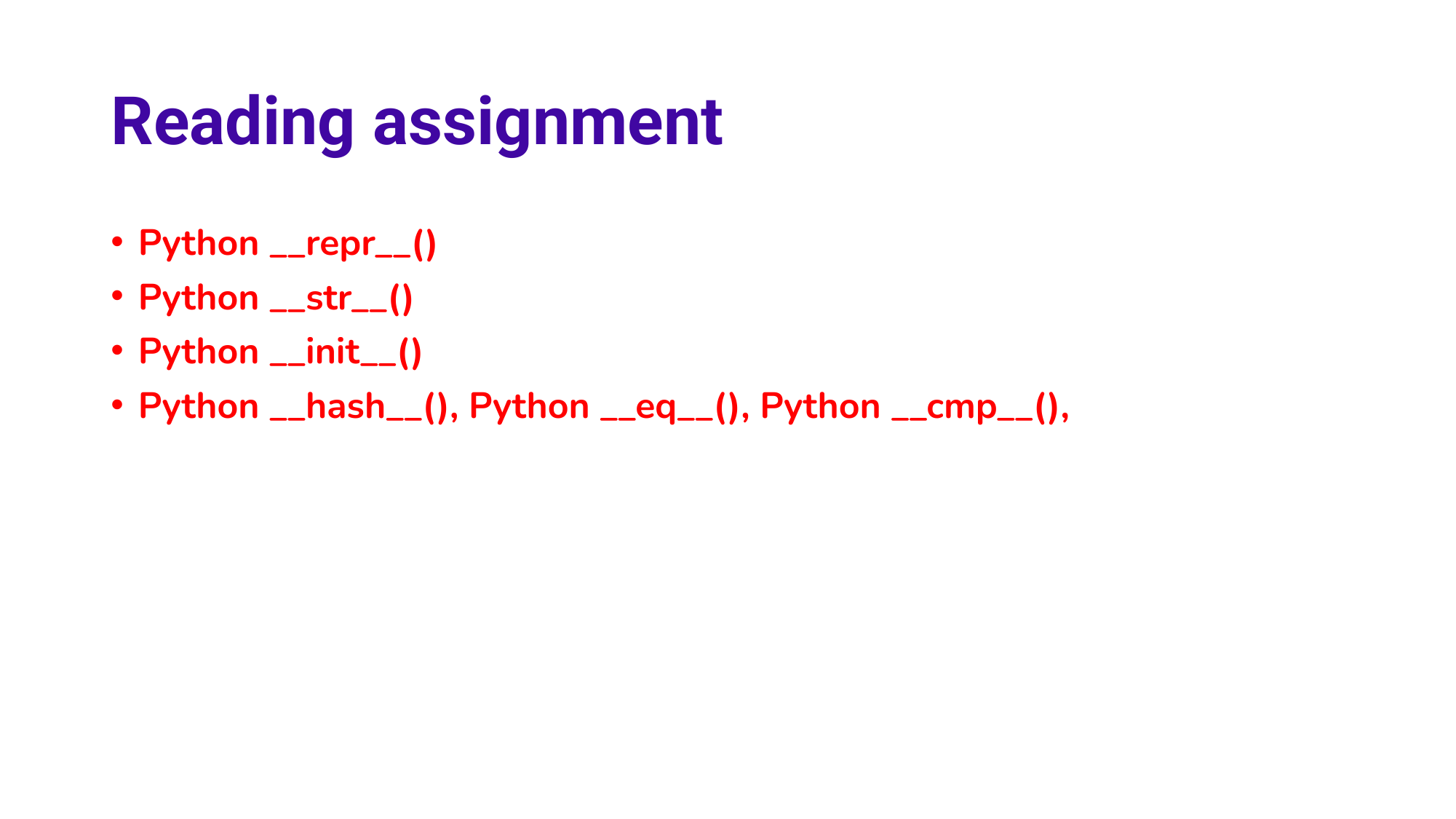

# Reading assignment
Python __repr__()
Python __str__()
Python __init__()
Python __hash__(), Python __eq__(), Python __cmp__(),